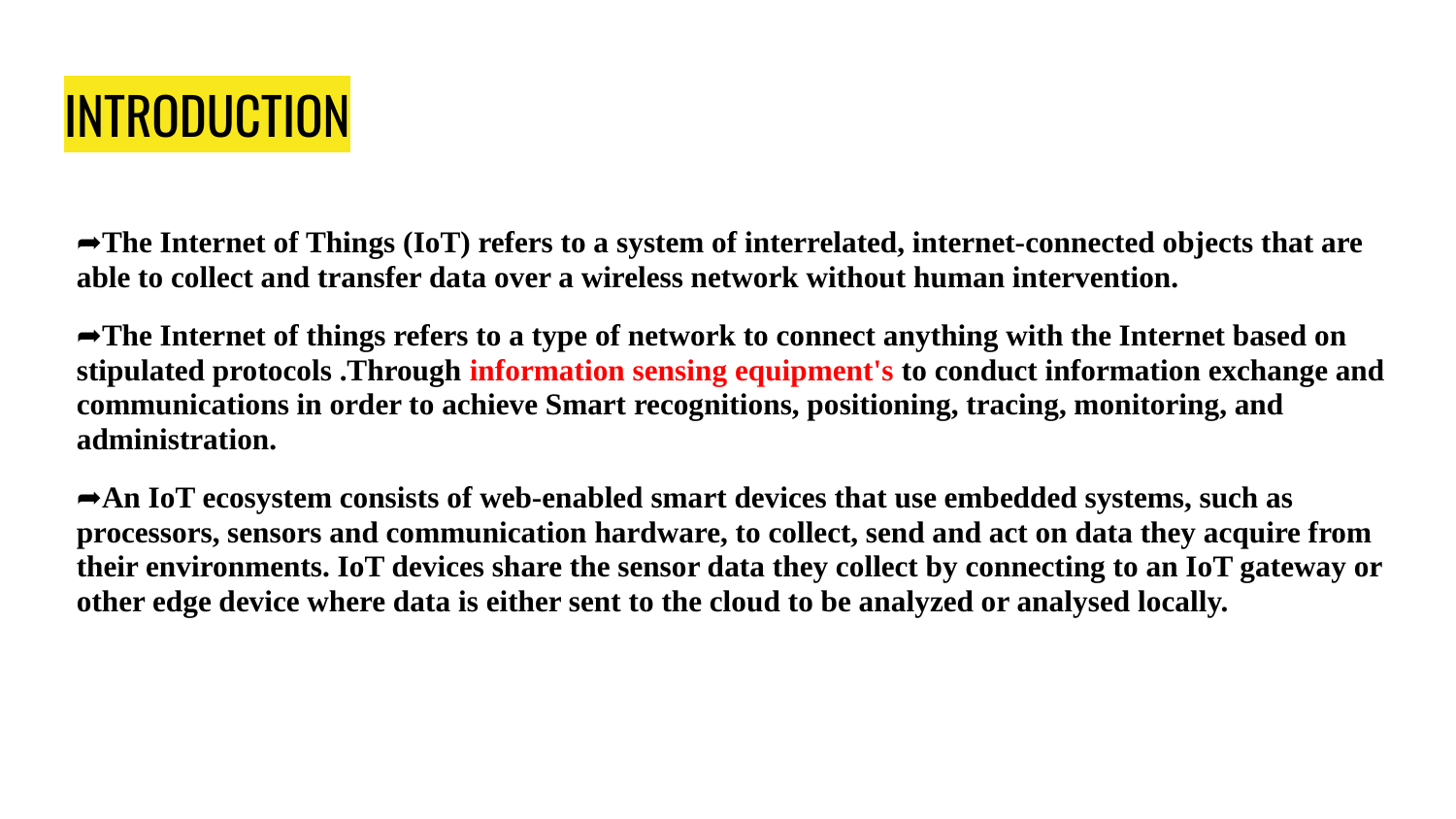

# INTRODUCTION
➦The Internet of Things (IoT) refers to a system of interrelated, internet-connected objects that are able to collect and transfer data over a wireless network without human intervention.
➦The Internet of things refers to a type of network to connect anything with the Internet based on stipulated protocols .Through information sensing equipment's to conduct information exchange and communications in order to achieve Smart recognitions, positioning, tracing, monitoring, and administration.
➦An IoT ecosystem consists of web-enabled smart devices that use embedded systems, such as processors, sensors and communication hardware, to collect, send and act on data they acquire from their environments. IoT devices share the sensor data they collect by connecting to an IoT gateway or other edge device where data is either sent to the cloud to be analyzed or analysed locally.